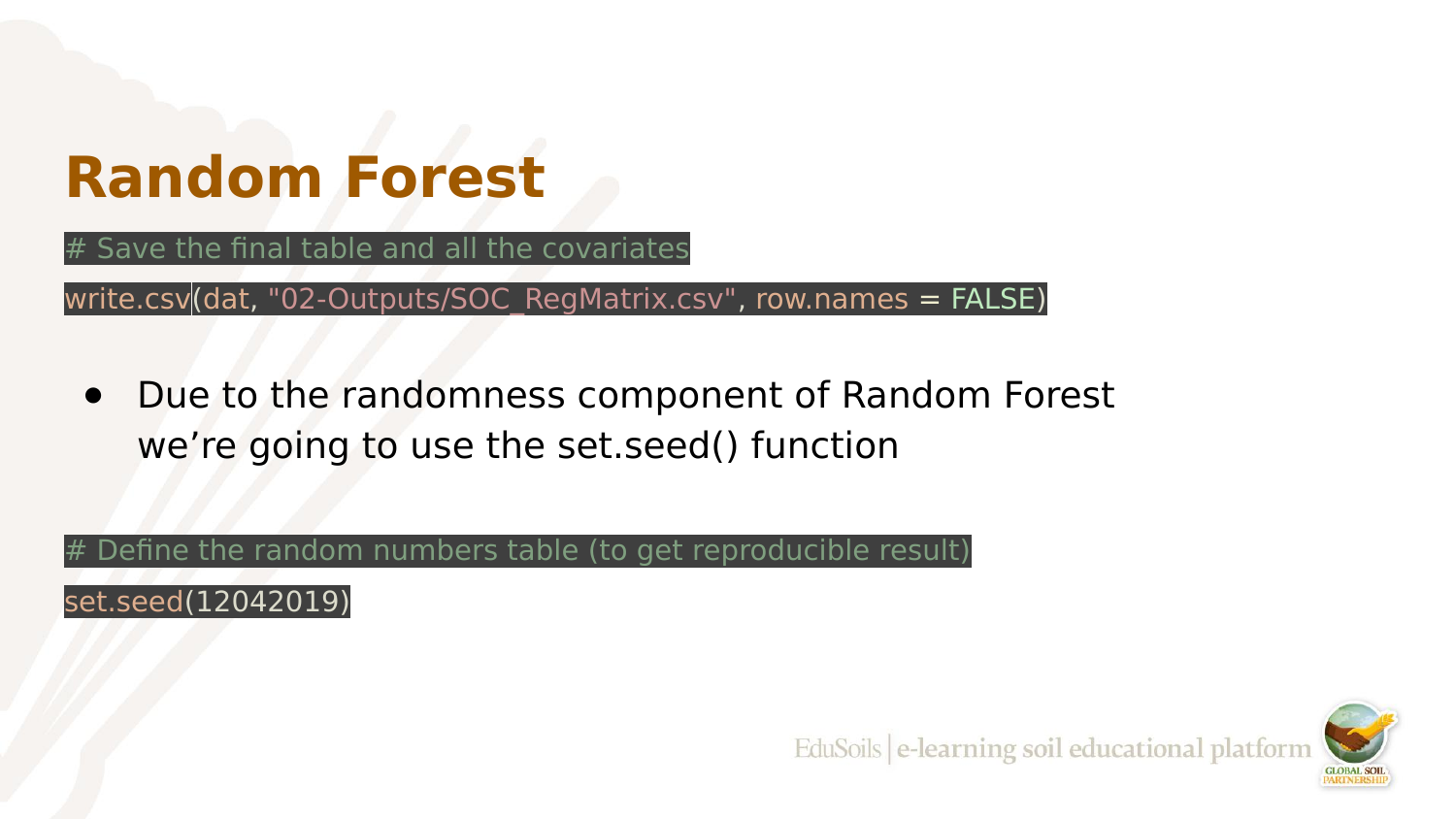

# Random Forest
# Save the final table and all the covariates
write.csv(dat, "02-Outputs/SOC_RegMatrix.csv", row.names = FALSE)

Due to the randomness component of Random Forest we’re going to use the set.seed() function

# Define the random numbers table (to get reproducible result)
set.seed(12042019)

11